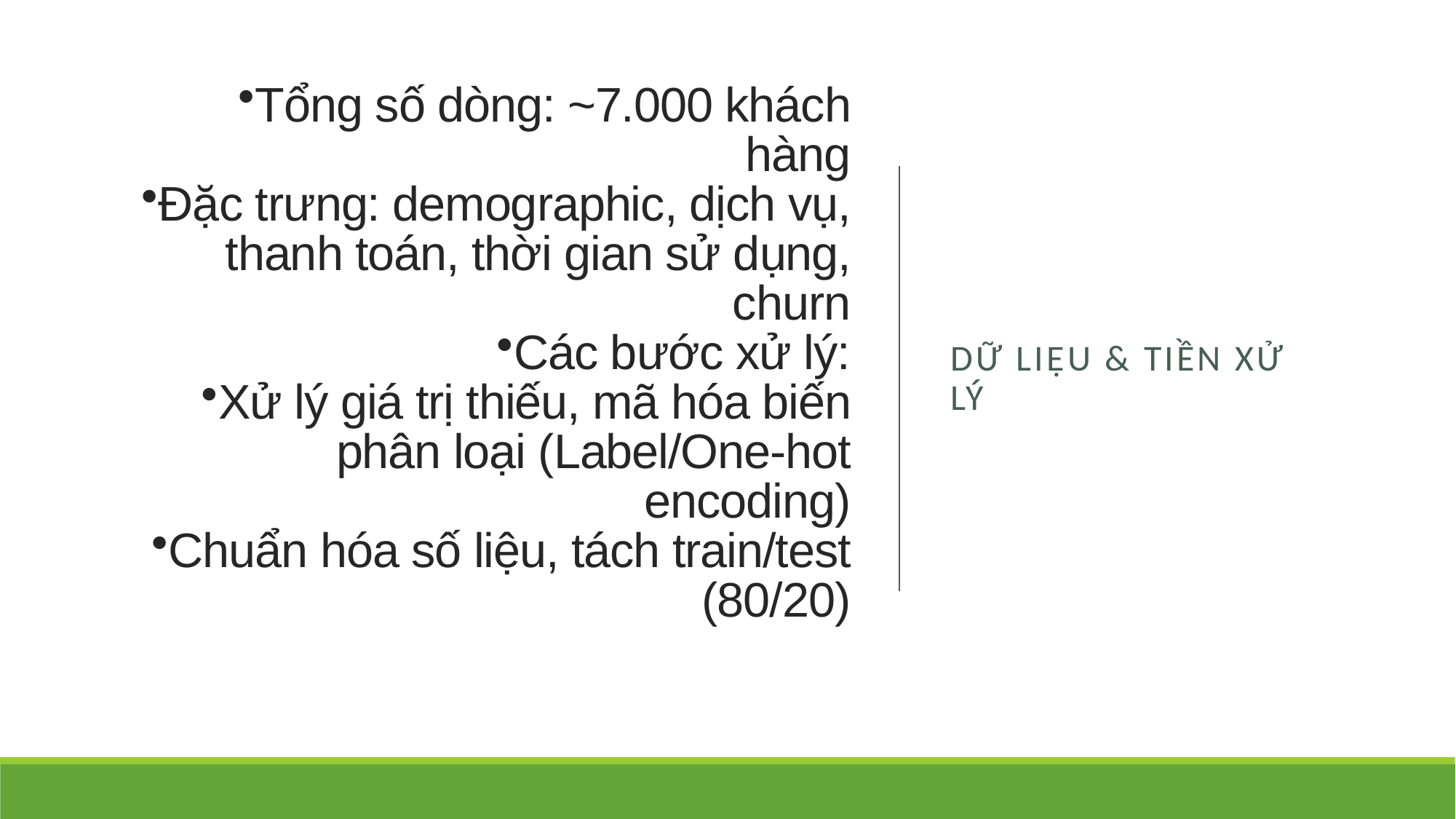

# Tổng số dòng: ~7.000 khách hàng
Đặc trưng: demographic, dịch vụ, thanh toán, thời gian sử dụng, churn
Các bước xử lý:
Xử lý giá trị thiếu, mã hóa biến phân loại (Label/One-hot encoding)
Chuẩn hóa số liệu, tách train/test (80/20)

Dữ liệu & Tiền xử lý